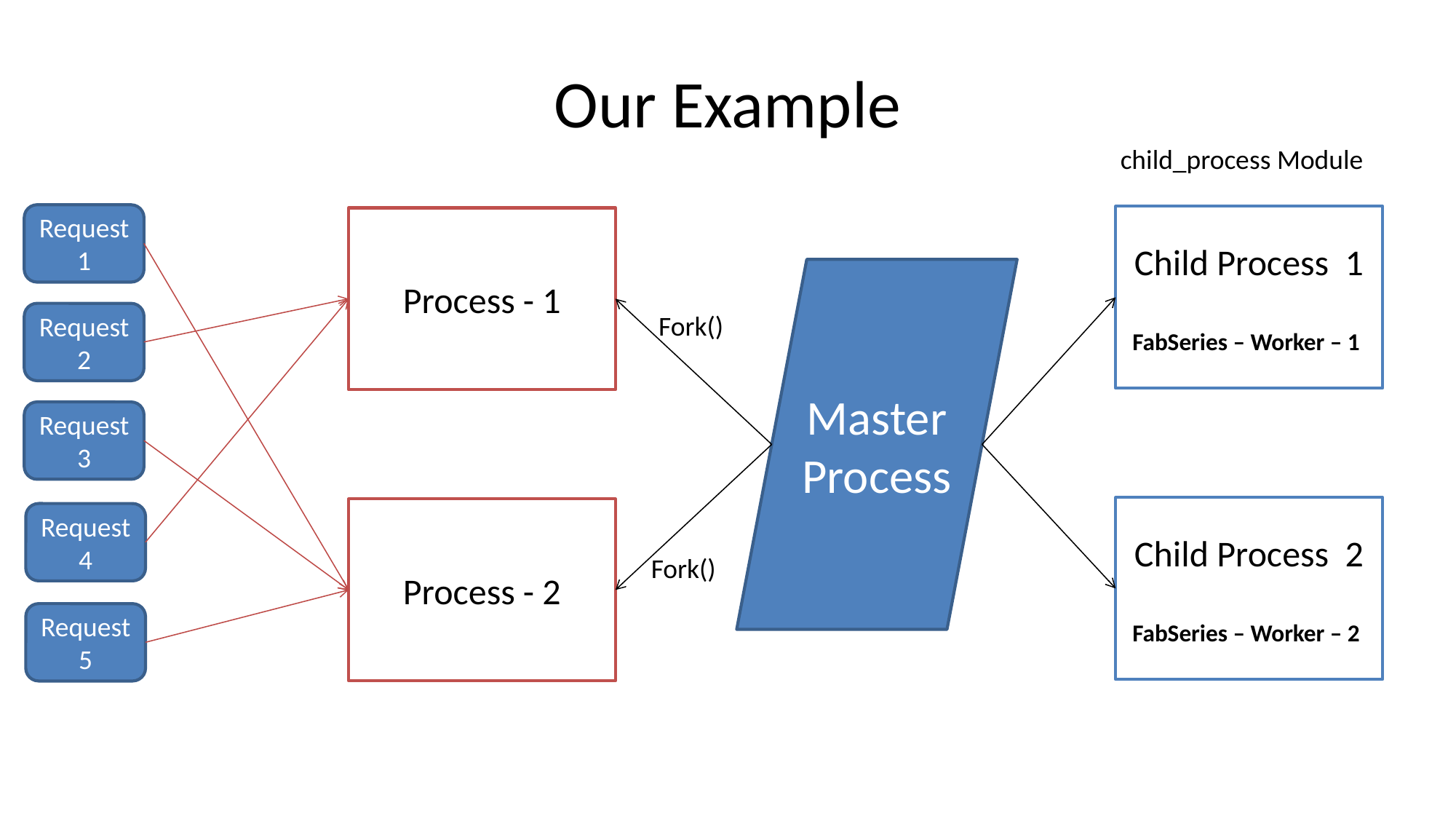

# Our Example
child_process Module
Request1
Child Process  1

FabSeries – Worker – 1
Process - 1
Master Process
Child Process  2

FabSeries – Worker – 2
Process - 2
Request2
Fork()
Request3
Request4
Fork()
Request5